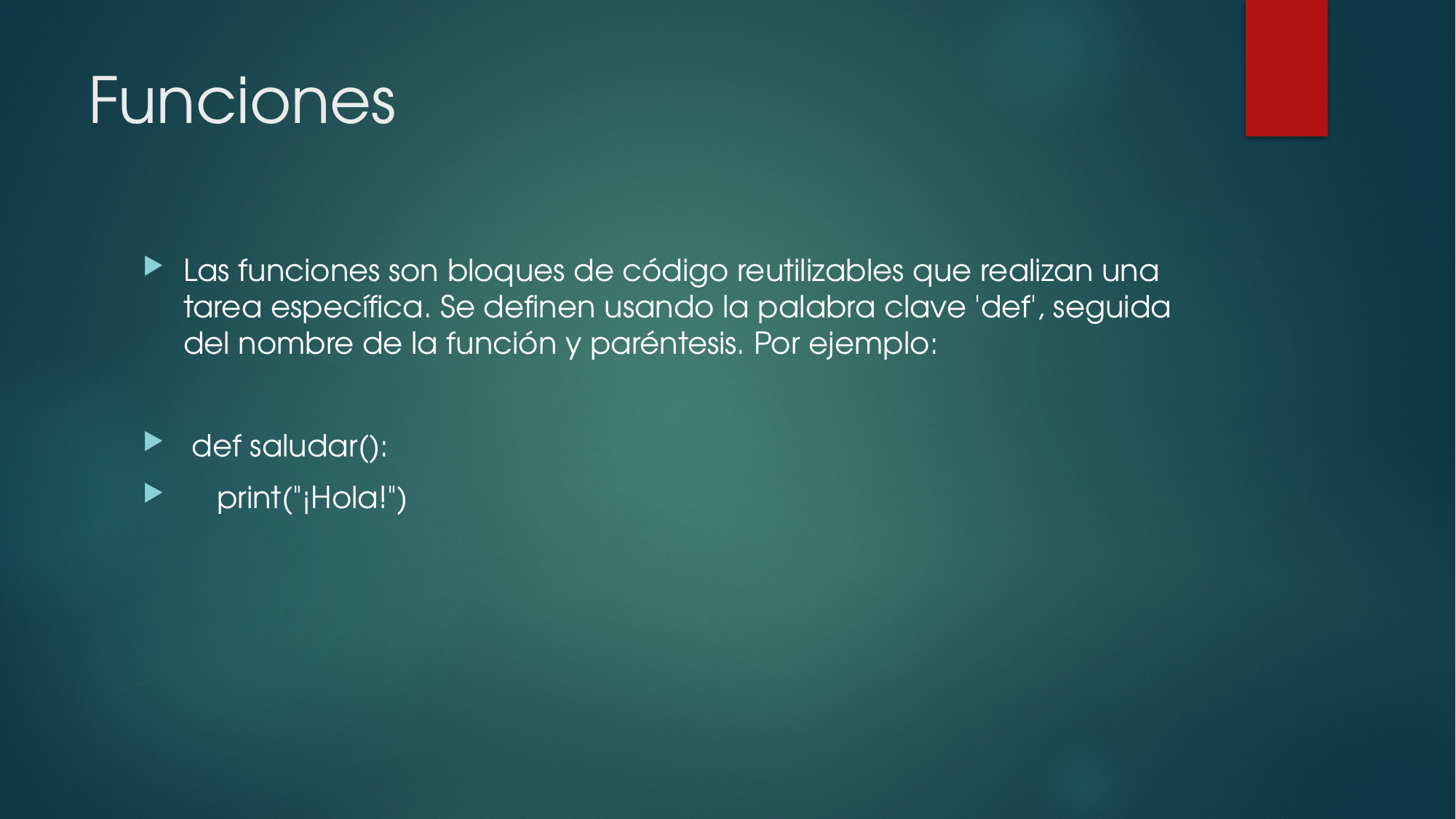

# Funciones
Las funciones son bloques de código reutilizables que realizan una tarea específica. Se definen usando la palabra clave 'def', seguida del nombre de la función y paréntesis. Por ejemplo:

 def saludar():
    print("¡Hola!")